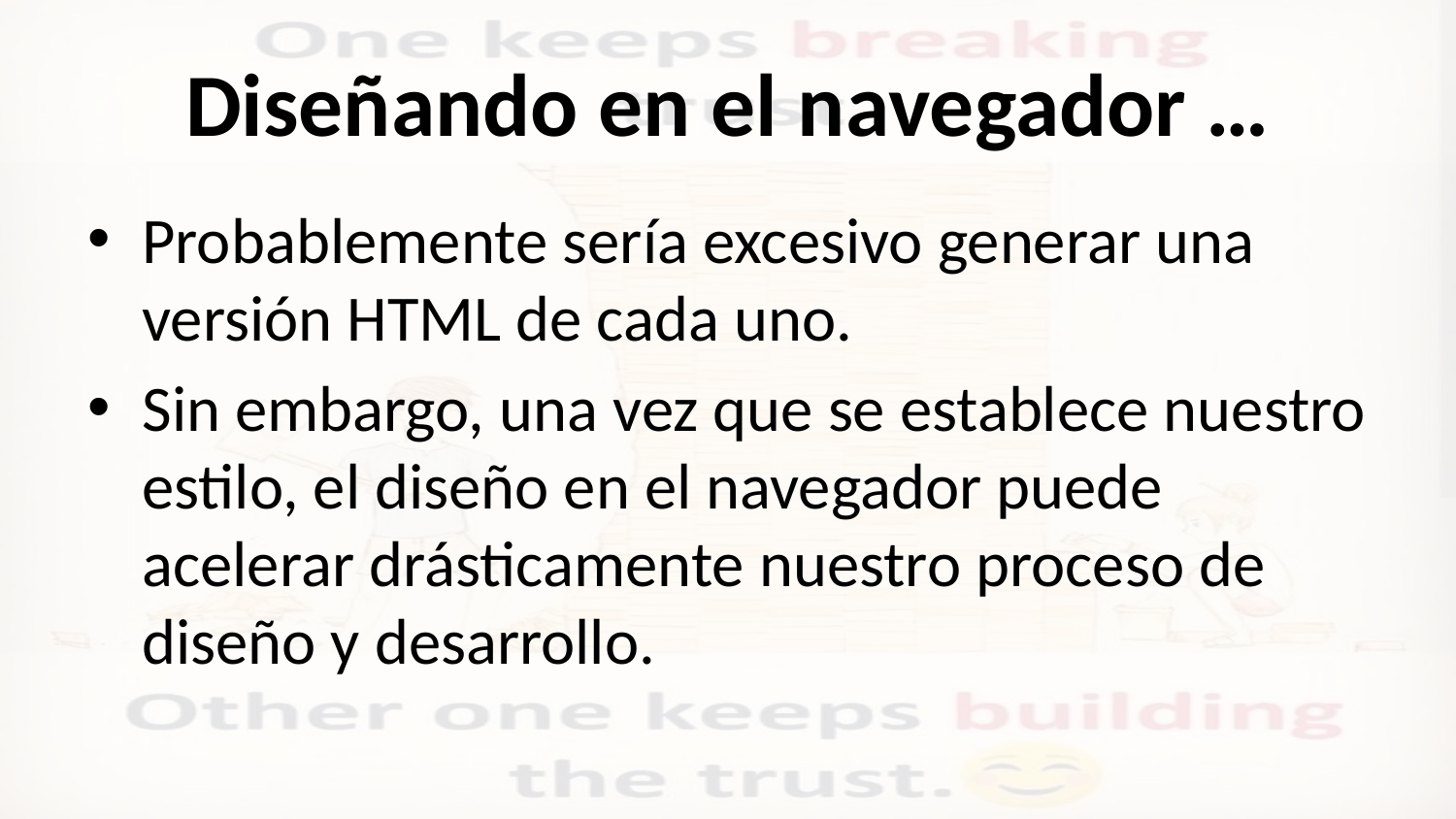

# Diseñando en el navegador …
Probablemente sería excesivo generar una versión HTML de cada uno.
Sin embargo, una vez que se establece nuestro estilo, el diseño en el navegador puede acelerar drásticamente nuestro proceso de diseño y desarrollo.